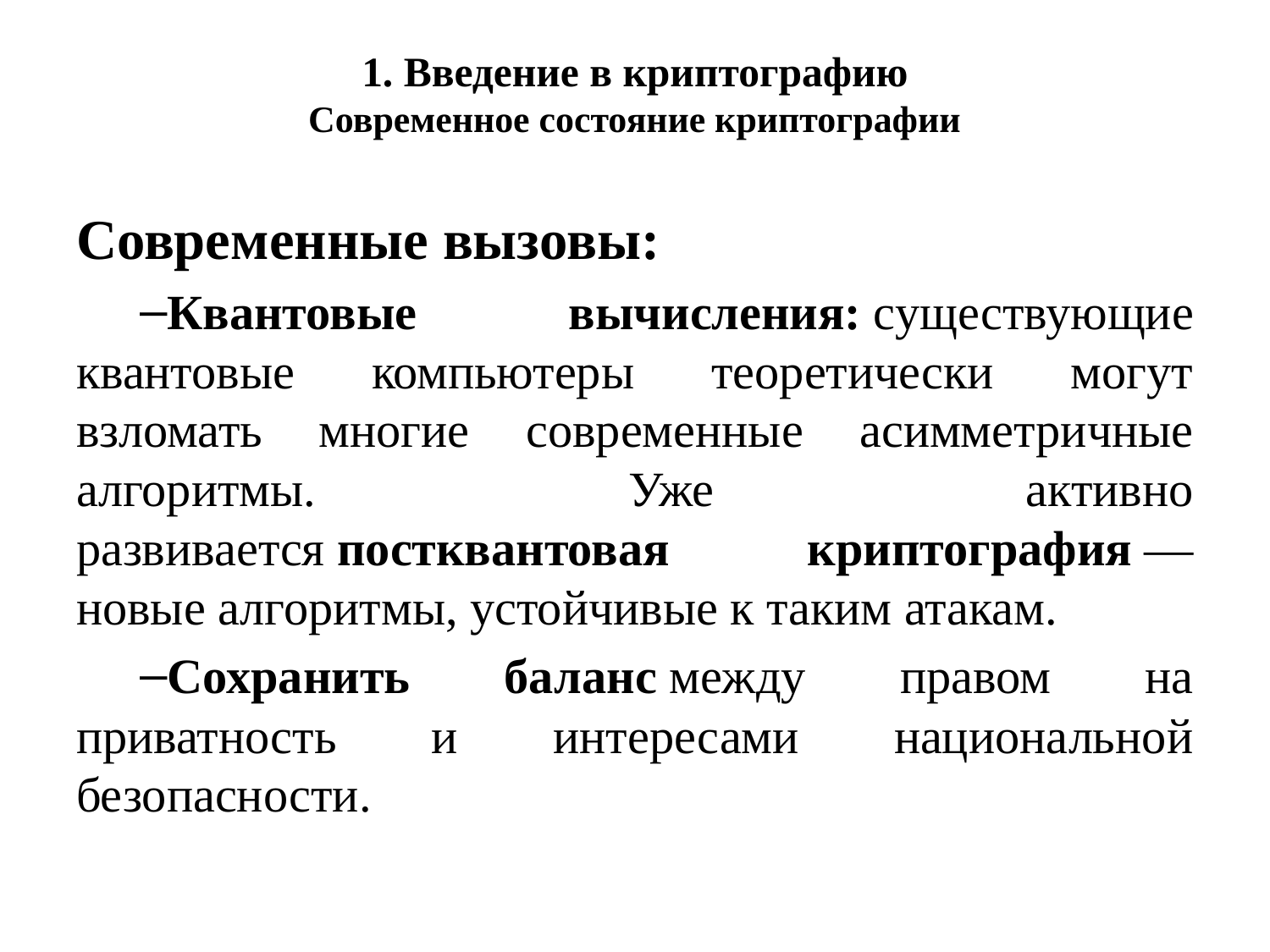

# 1. Введение в криптографию Современное состояние криптографии
Современные вызовы:
Квантовые вычисления: cуществующие квантовые компьютеры теоретически могут взломать многие современные асимметричные алгоритмы. Уже активно развивается постквантовая криптография — новые алгоритмы, устойчивые к таким атакам.
Сохранить баланс между правом на приватность и интересами национальной безопасности.